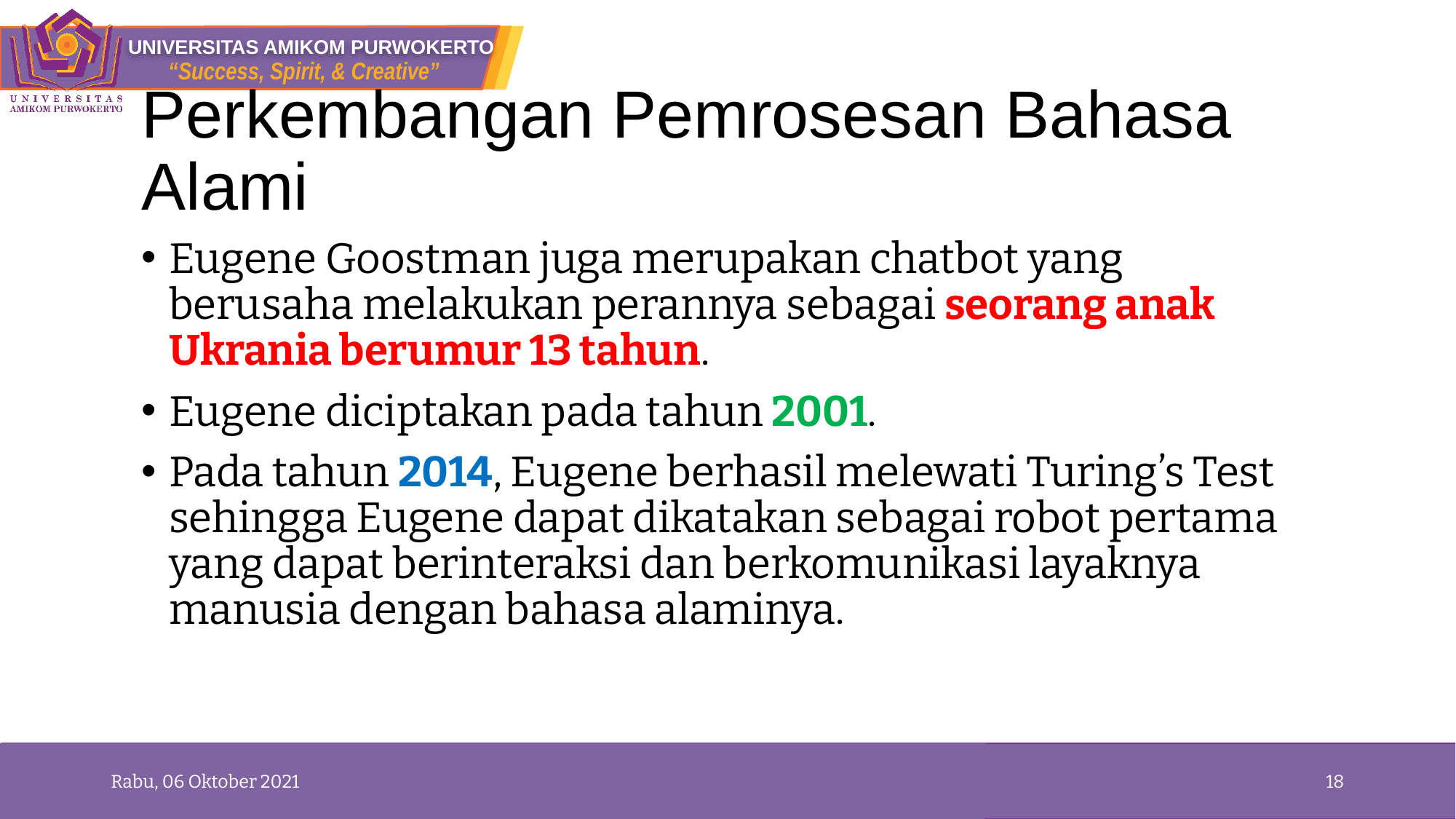

# Perkembangan Pemrosesan Bahasa Alami
Eugene Goostman juga merupakan chatbot yang berusaha melakukan perannya sebagai seorang anak Ukrania berumur 13 tahun.
Eugene diciptakan pada tahun 2001.
Pada tahun 2014, Eugene berhasil melewati Turing’s Test sehingga Eugene dapat dikatakan sebagai robot pertama yang dapat berinteraksi dan berkomunikasi layaknya manusia dengan bahasa alaminya.
Rabu, 06 Oktober 2021
18